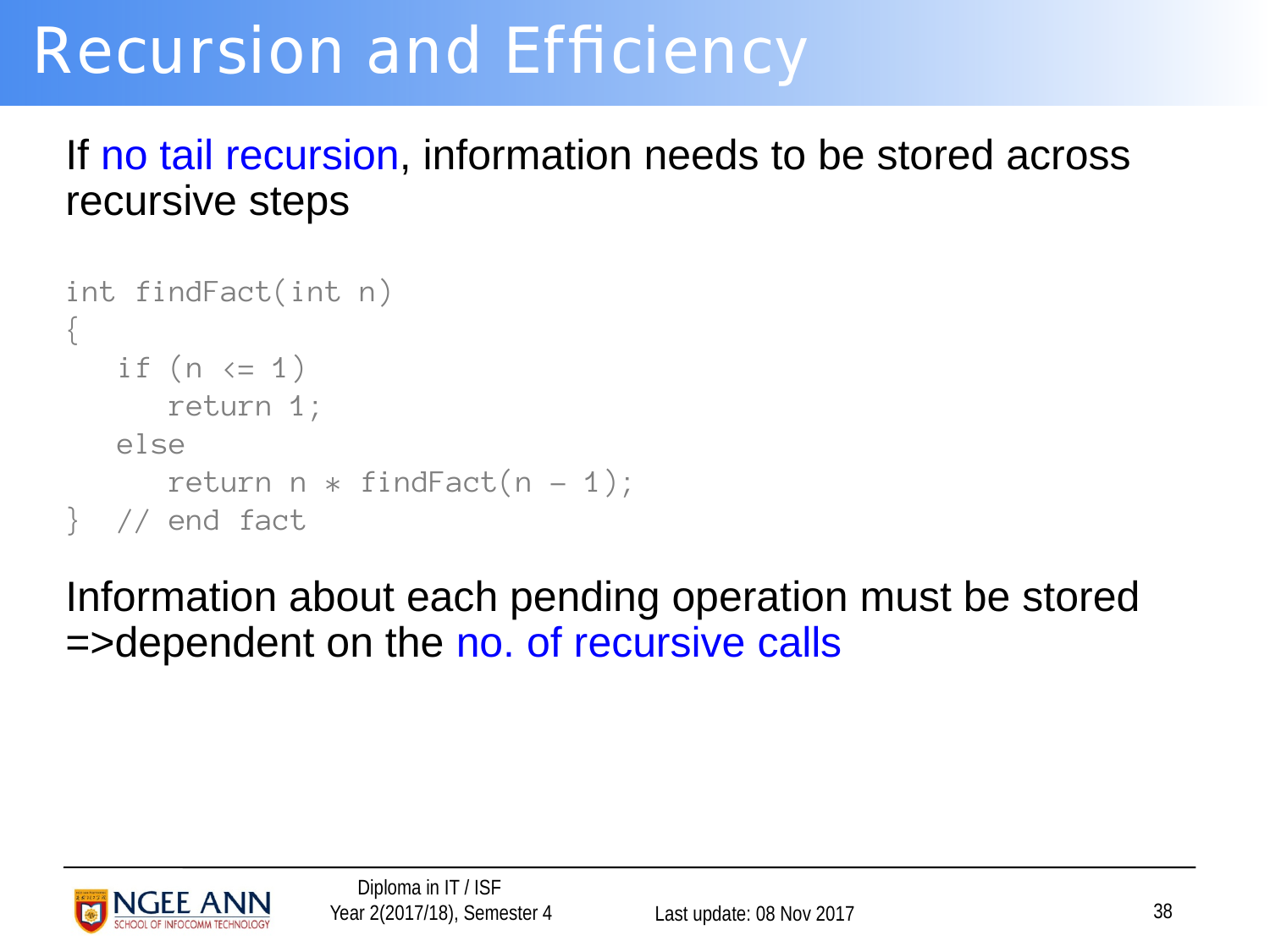

# Recursion and Efficiency
If no tail recursion, information needs to be stored across recursive steps

int findFact(int n)
{
   if (n <= 1)
      return 1;
   else
      return n * findFact(n - 1);
}  // end fact

Information about each pending operation must be stored
=>dependent on the no. of recursive calls